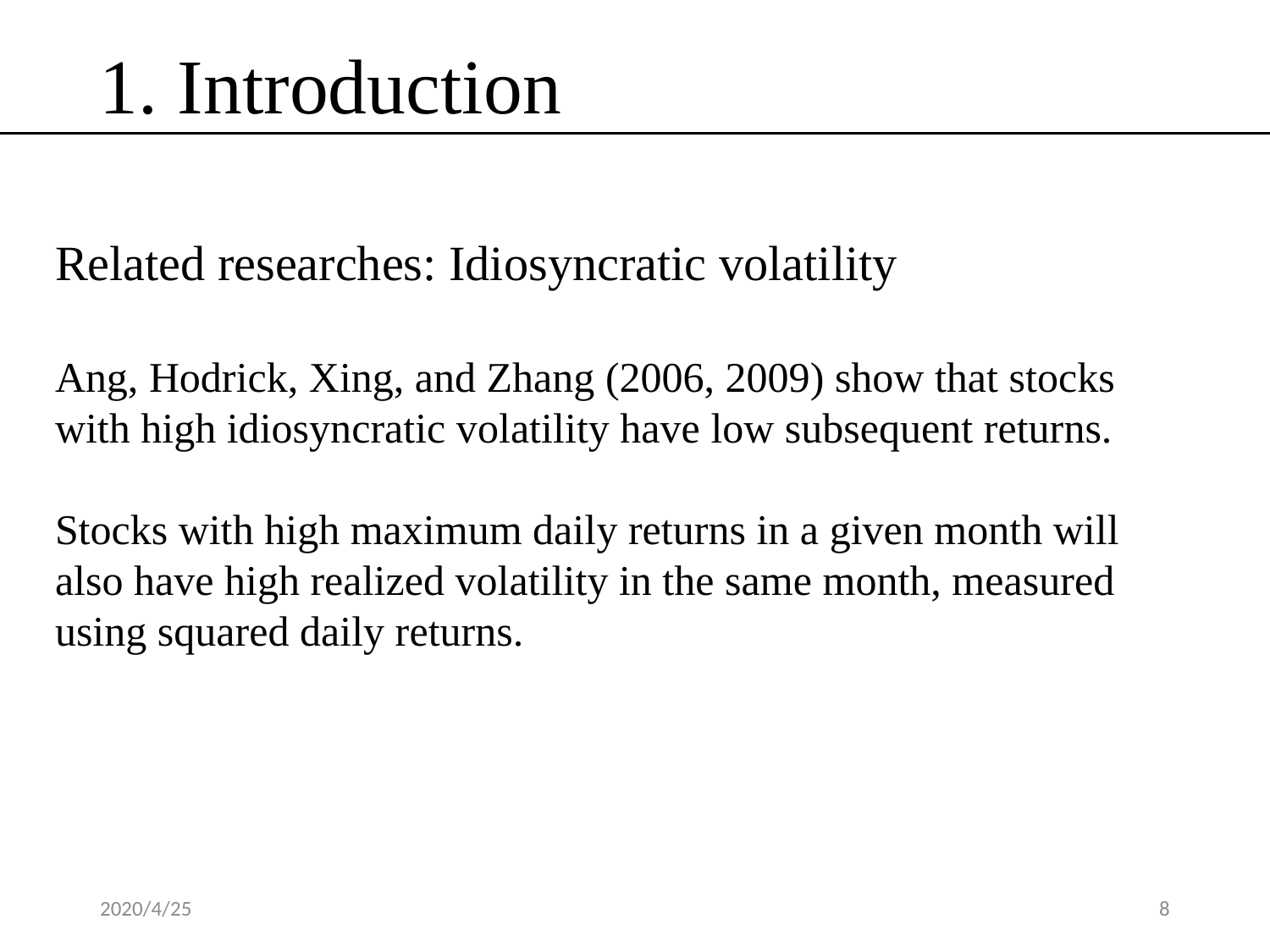

1. Introduction
Related researches: Idiosyncratic volatility

Ang, Hodrick, Xing, and Zhang (2006, 2009) show that stocks with high idiosyncratic volatility have low subsequent returns.

Stocks with high maximum daily returns in a given month will also have high realized volatility in the same month, measured using squared daily returns.
2020/4/25
8